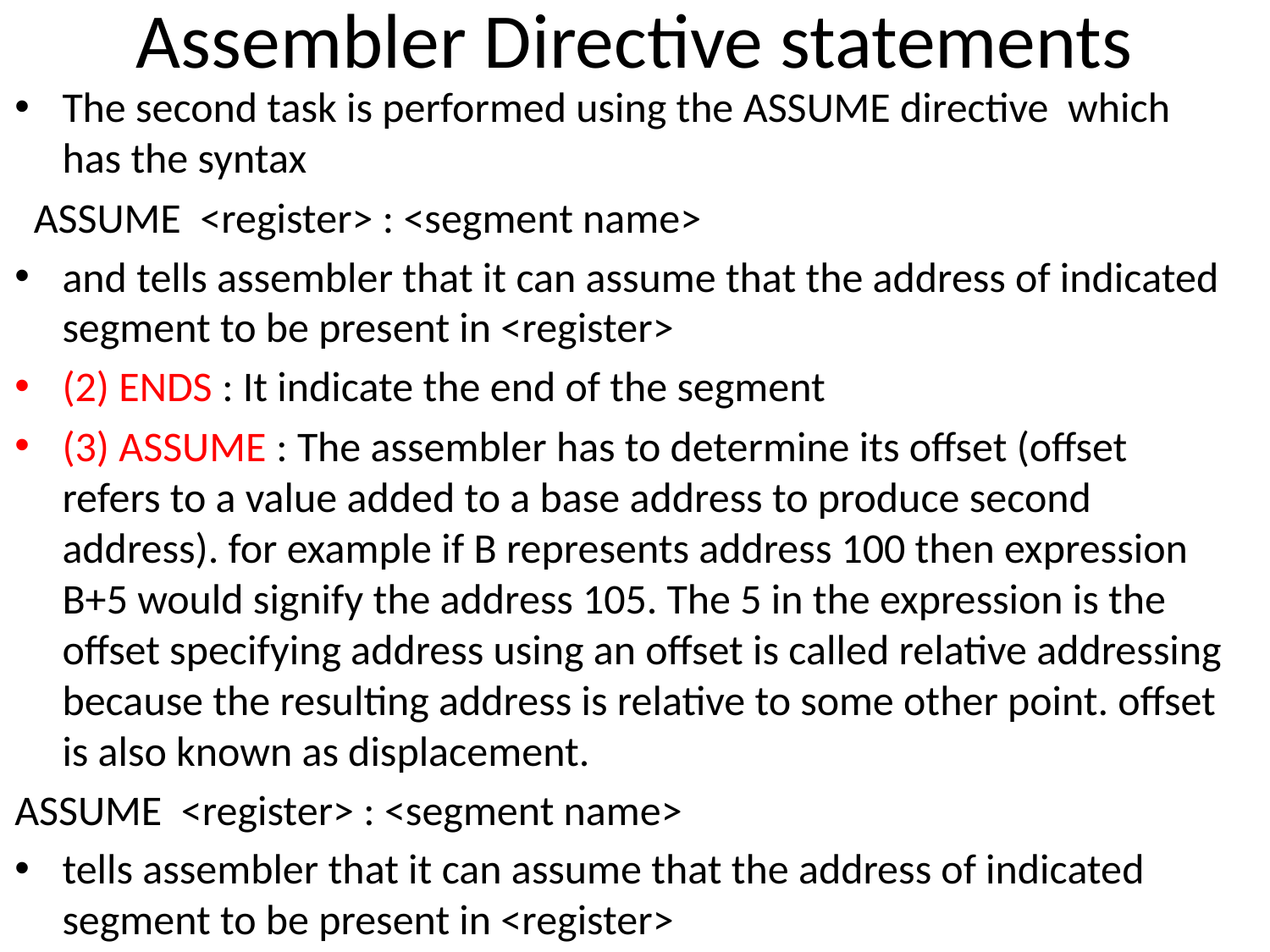

# Assembler Directive statements
The second task is performed using the ASSUME directive  which has the syntax
  ASSUME  <register> : <segment name>
and tells assembler that it can assume that the address of indicated segment to be present in <register>
(2) ENDS : It indicate the end of the segment
(3) ASSUME : The assembler has to determine its offset (offset refers to a value added to a base address to produce second address). for example if B represents address 100 then expression B+5 would signify the address 105. The 5 in the expression is the offset specifying address using an offset is called relative addressing because the resulting address is relative to some other point. offset is also known as displacement.
ASSUME  <register> : <segment name>
tells assembler that it can assume that the address of indicated segment to be present in <register>